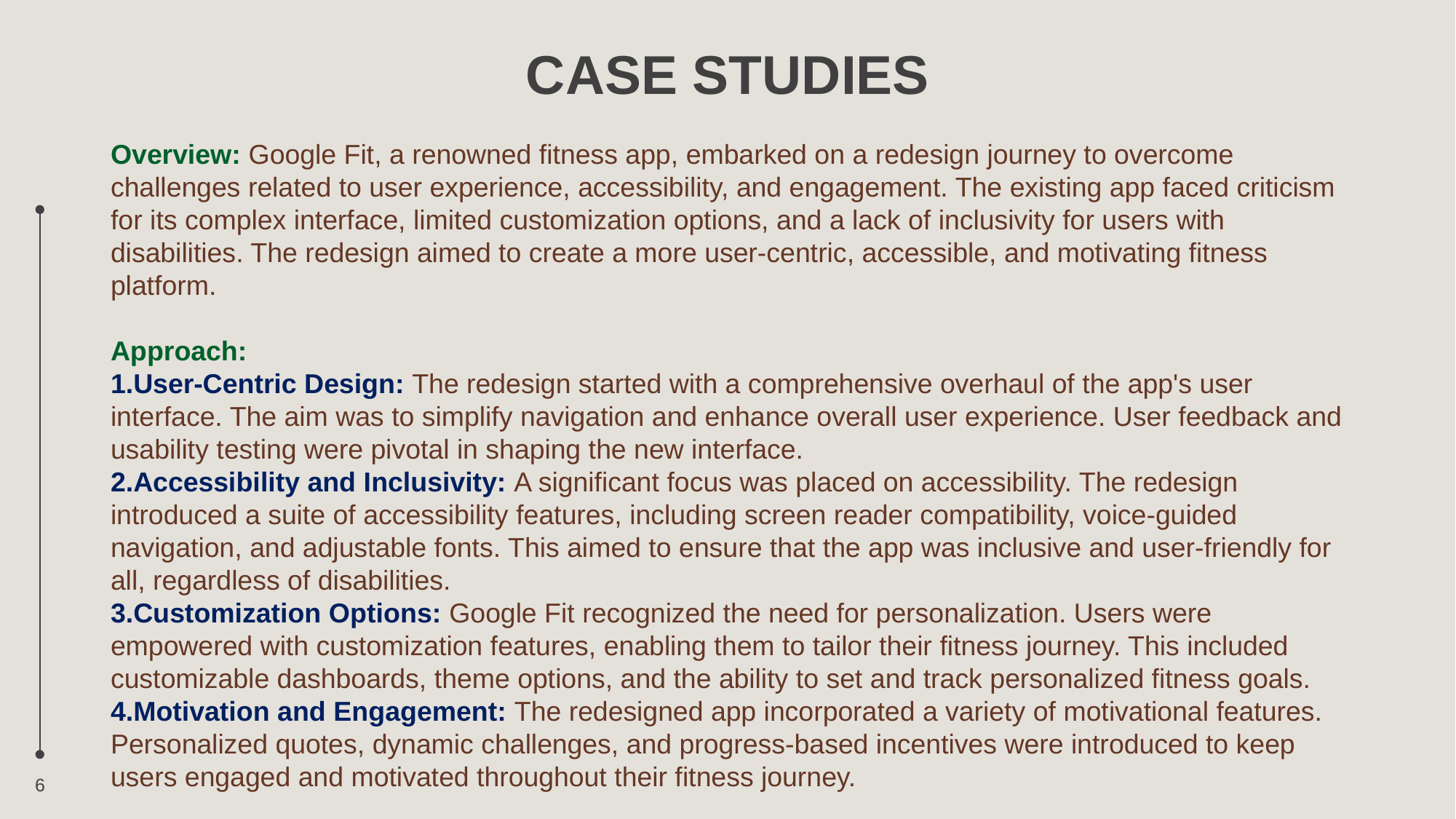

# CASE STUDIES
Overview: Google Fit, a renowned fitness app, embarked on a redesign journey to overcome challenges related to user experience, accessibility, and engagement. The existing app faced criticism for its complex interface, limited customization options, and a lack of inclusivity for users with disabilities. The redesign aimed to create a more user-centric, accessible, and motivating fitness platform.

Approach:
User-Centric Design: The redesign started with a comprehensive overhaul of the app's user interface. The aim was to simplify navigation and enhance overall user experience. User feedback and usability testing were pivotal in shaping the new interface.
Accessibility and Inclusivity: A significant focus was placed on accessibility. The redesign introduced a suite of accessibility features, including screen reader compatibility, voice-guided navigation, and adjustable fonts. This aimed to ensure that the app was inclusive and user-friendly for all, regardless of disabilities.
Customization Options: Google Fit recognized the need for personalization. Users were empowered with customization features, enabling them to tailor their fitness journey. This included customizable dashboards, theme options, and the ability to set and track personalized fitness goals.
Motivation and Engagement: The redesigned app incorporated a variety of motivational features. Personalized quotes, dynamic challenges, and progress-based incentives were introduced to keep users engaged and motivated throughout their fitness journey.

6